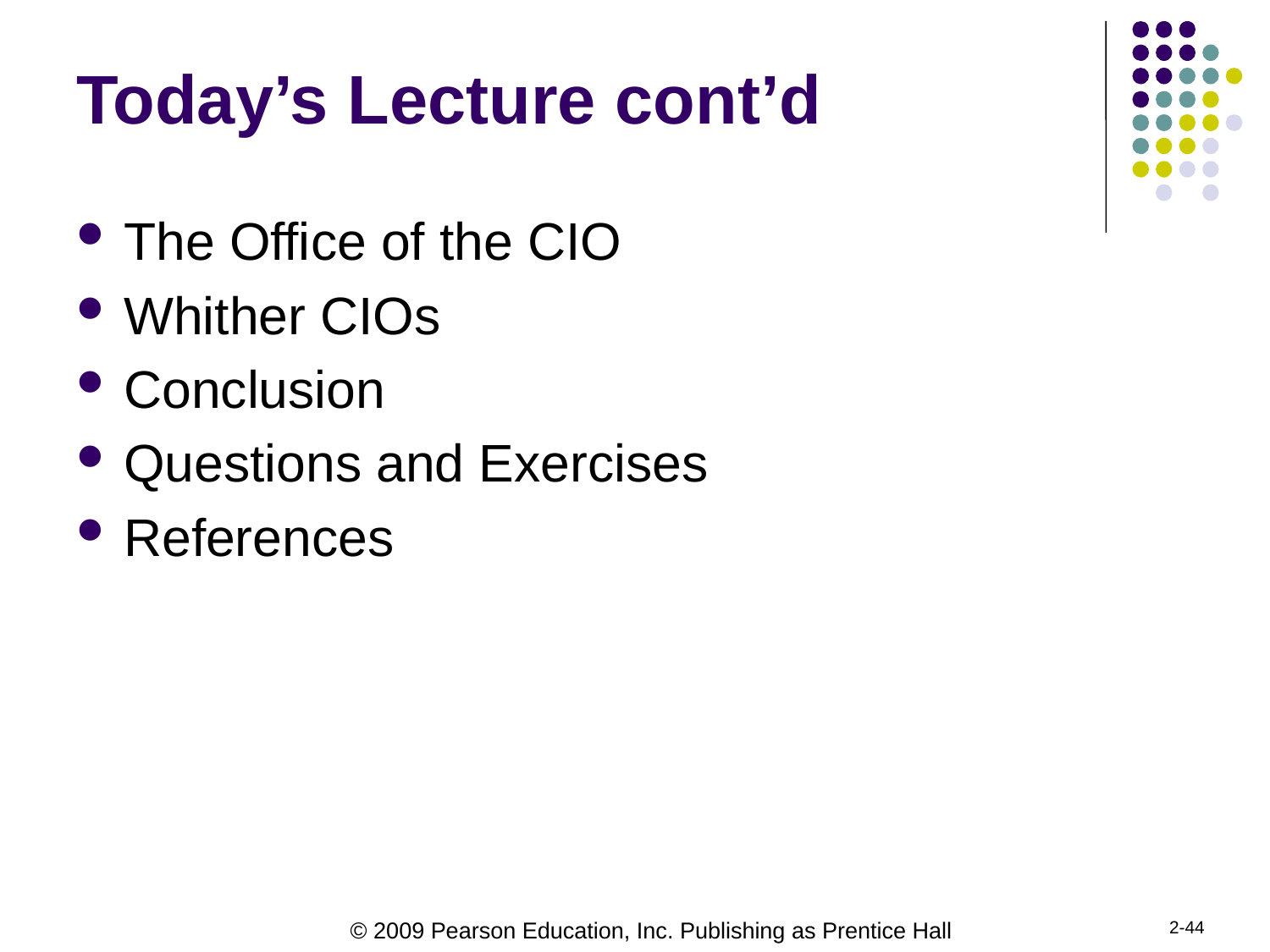

# Today’s Lecture cont’d
The Office of the CIO
Whither CIOs
Conclusion
Questions and Exercises
References
2-44